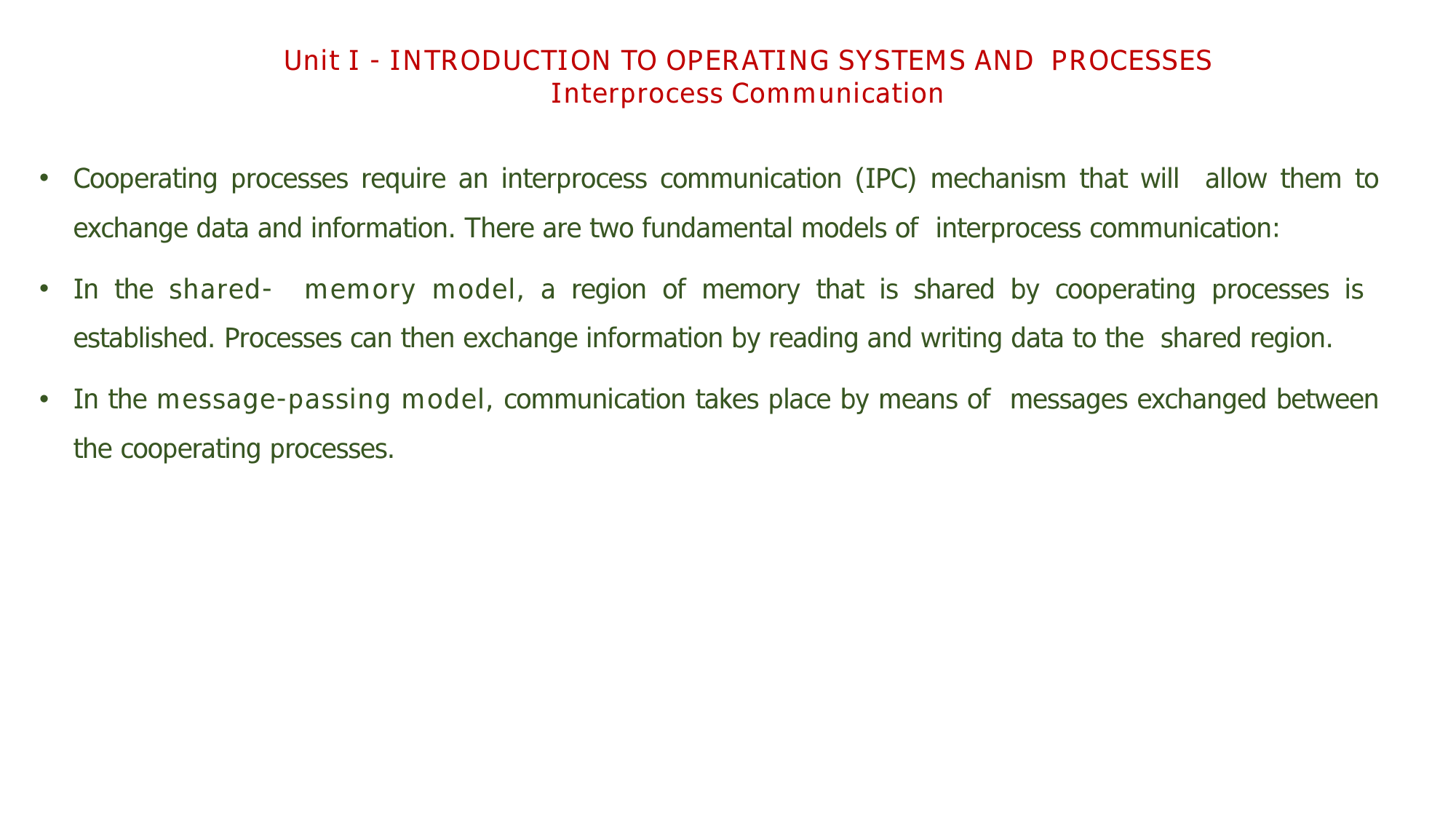

Unit I - INTRODUCTION TO OPERATING SYSTEMS AND  PROCESSES
Interprocess Communication
Cooperating processes require an interprocess communication (IPC) mechanism that will  allow them to exchange data and information. There are two fundamental models of  interprocess communication:
In the shared-  memory model, a region of memory that is shared by cooperating processes is  established. Processes can then exchange information by reading and writing data to the  shared region.
In the message-passing model, communication takes place by means of  messages exchanged between the cooperating processes.